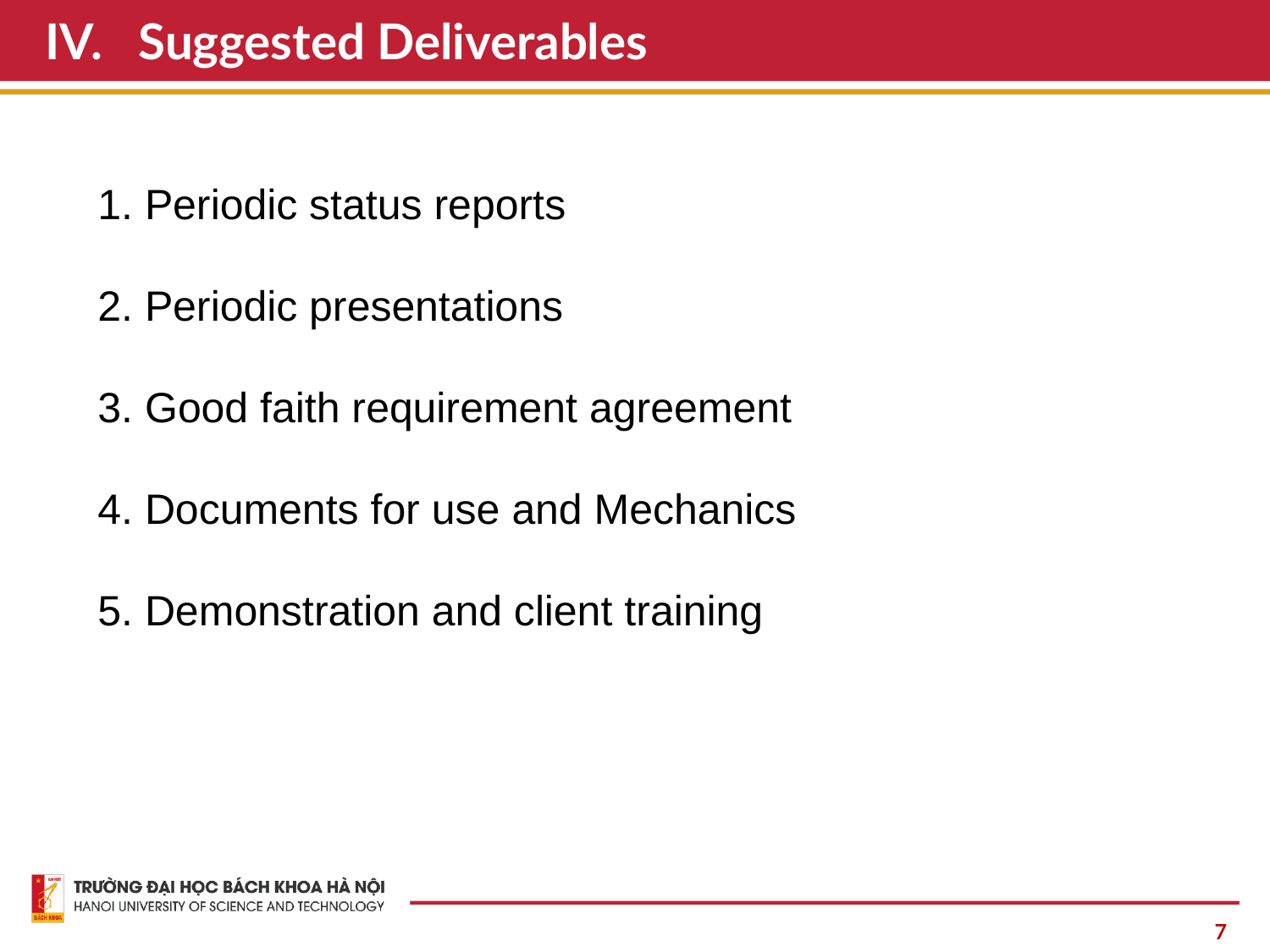

# IV.   Suggested Deliverables
1. Periodic status reports

2. Periodic presentations

3. Good faith requirement agreement

4. Documents for use and Mechanics

5. Demonstration and client training
7